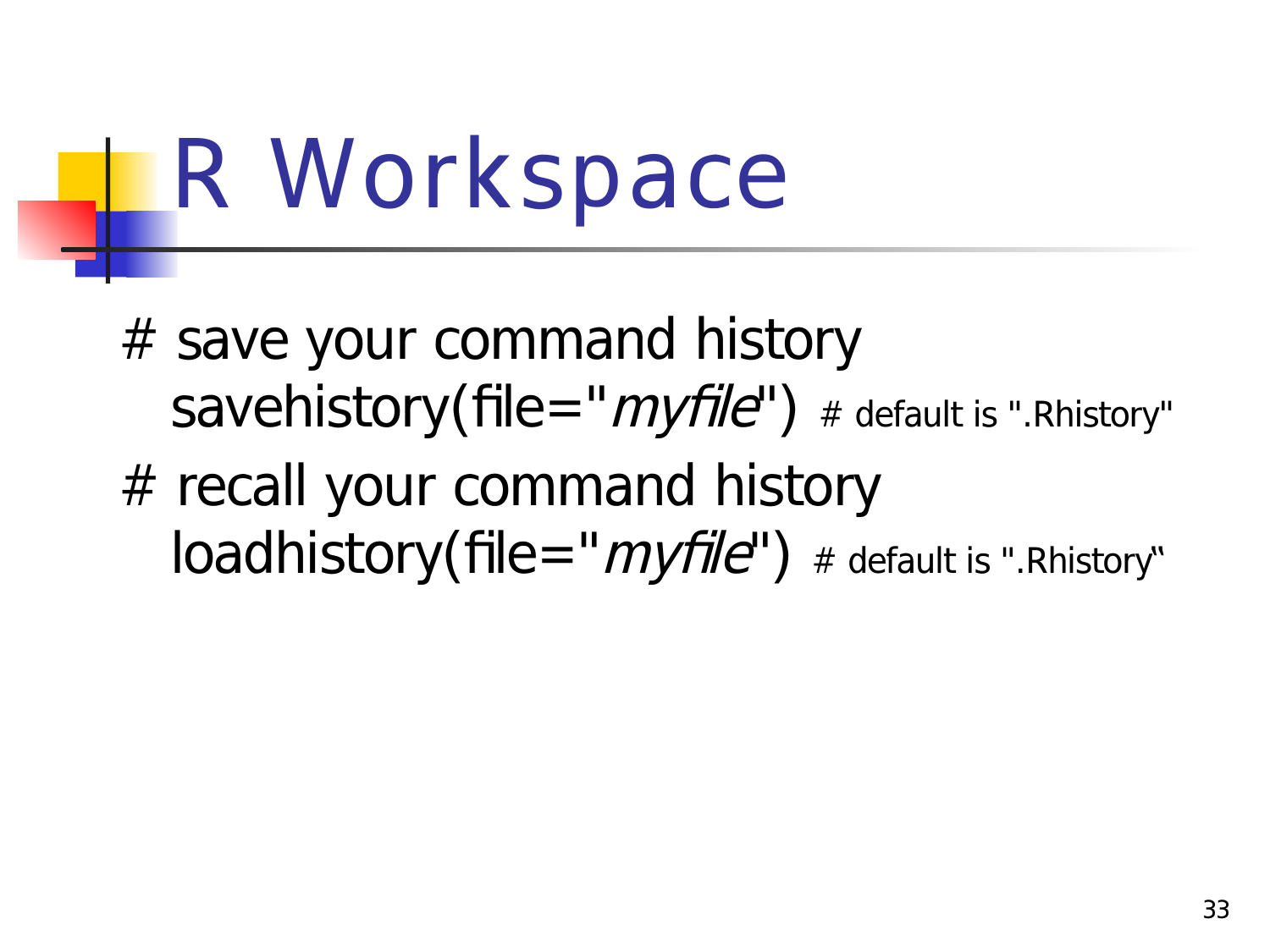

# R Workspace
# save your command history savehistory(file="myfile") # default is ".Rhistory"
# recall your command history loadhistory(file="myfile") # default is ".Rhistory“
33